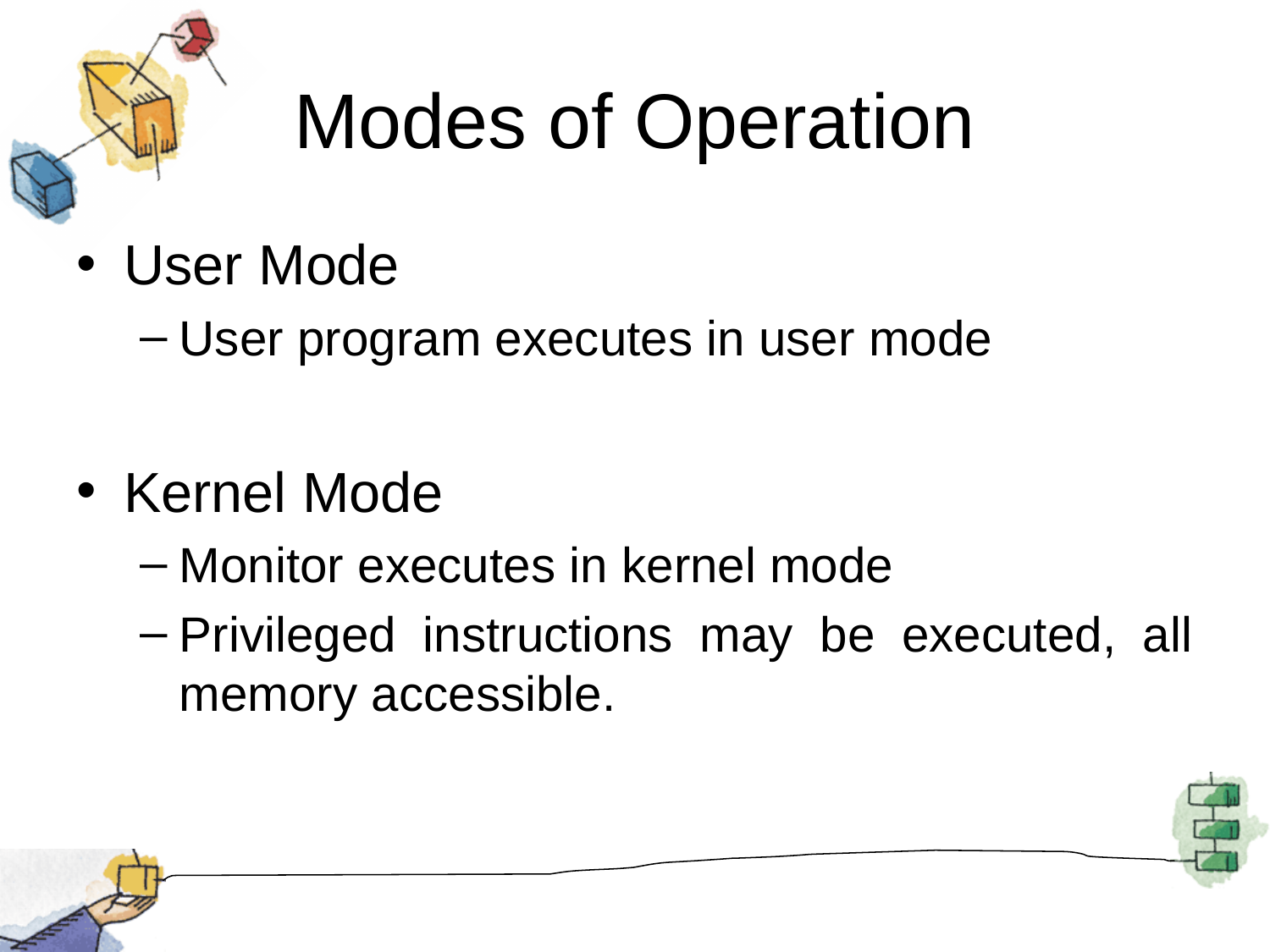

# Modes of Operation
User Mode
User program executes in user mode

Kernel Mode
Monitor executes in kernel mode
Privileged instructions may be executed, all memory accessible.